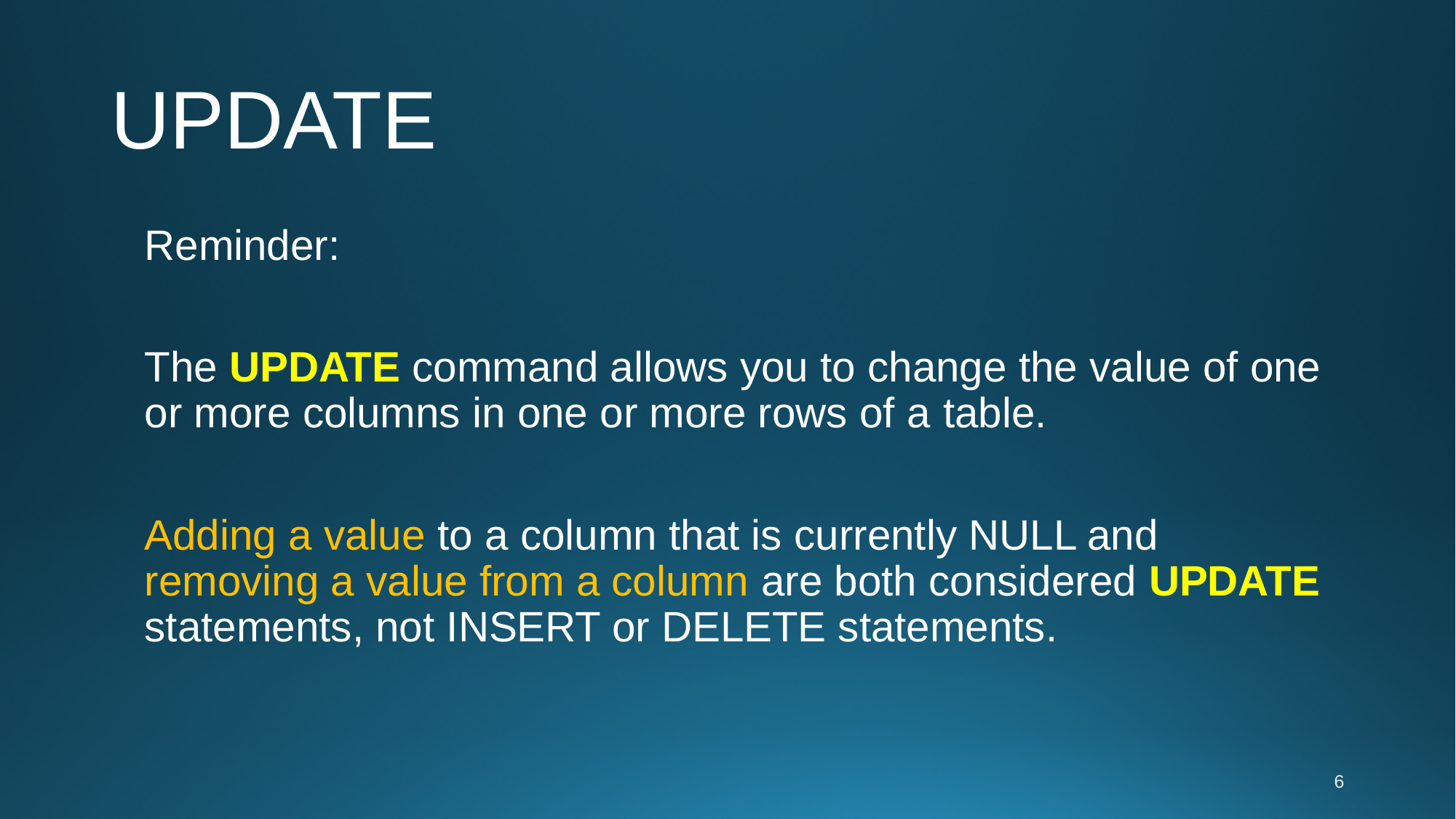

# UPDATE
Reminder:

The UPDATE command allows you to change the value of one or more columns in one or more rows of a table.

Adding a value to a column that is currently NULL and removing a value from a column are both considered UPDATE statements, not INSERT or DELETE statements.

6